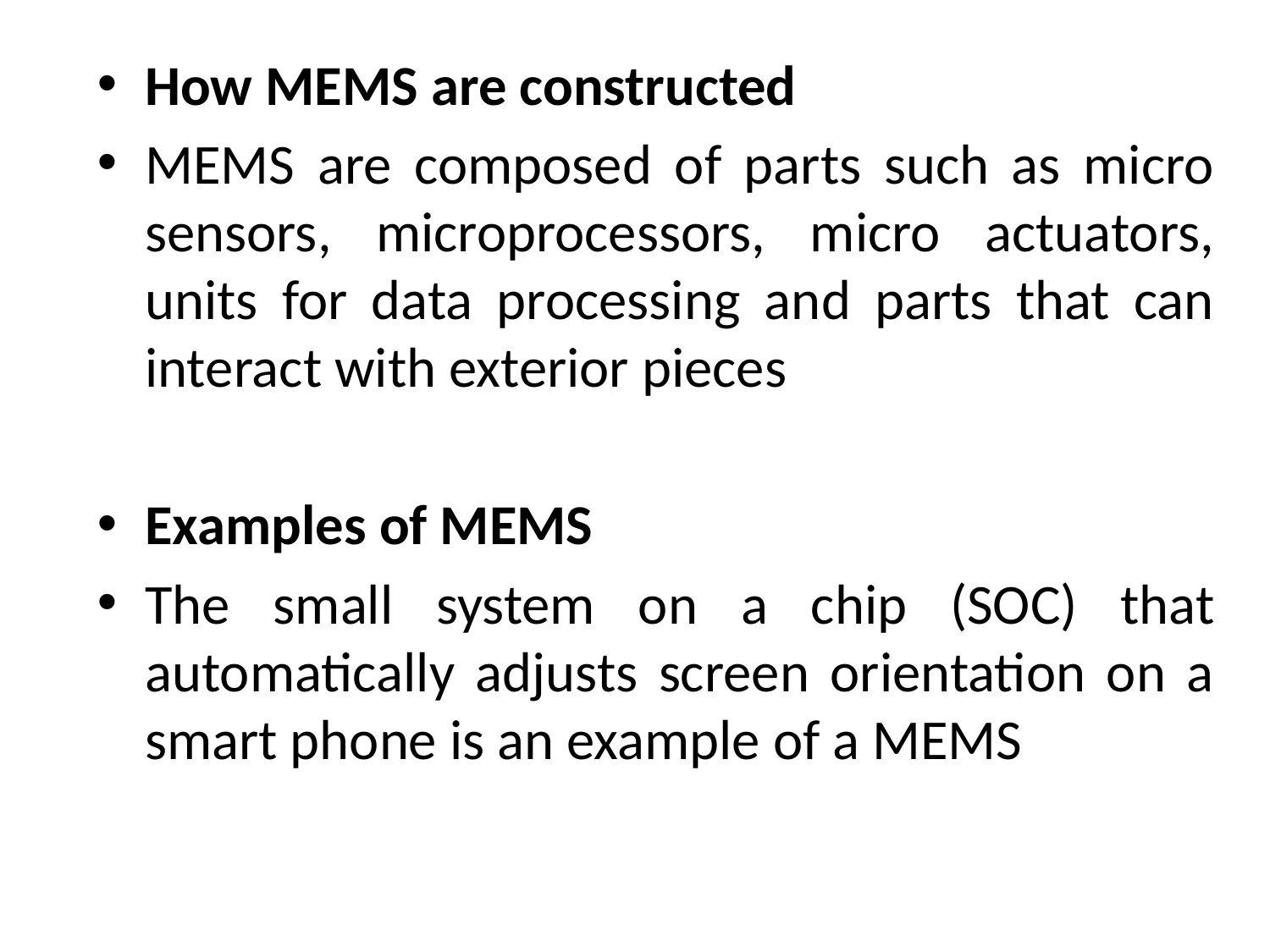

How MEMS are constructed
MEMS are composed of parts such as micro sensors, microprocessors, micro actuators, units for data processing and parts that can interact with exterior pieces

Examples of MEMS
The small system on a chip (SOC) that automatically adjusts screen orientation on a smart phone is an example of a MEMS